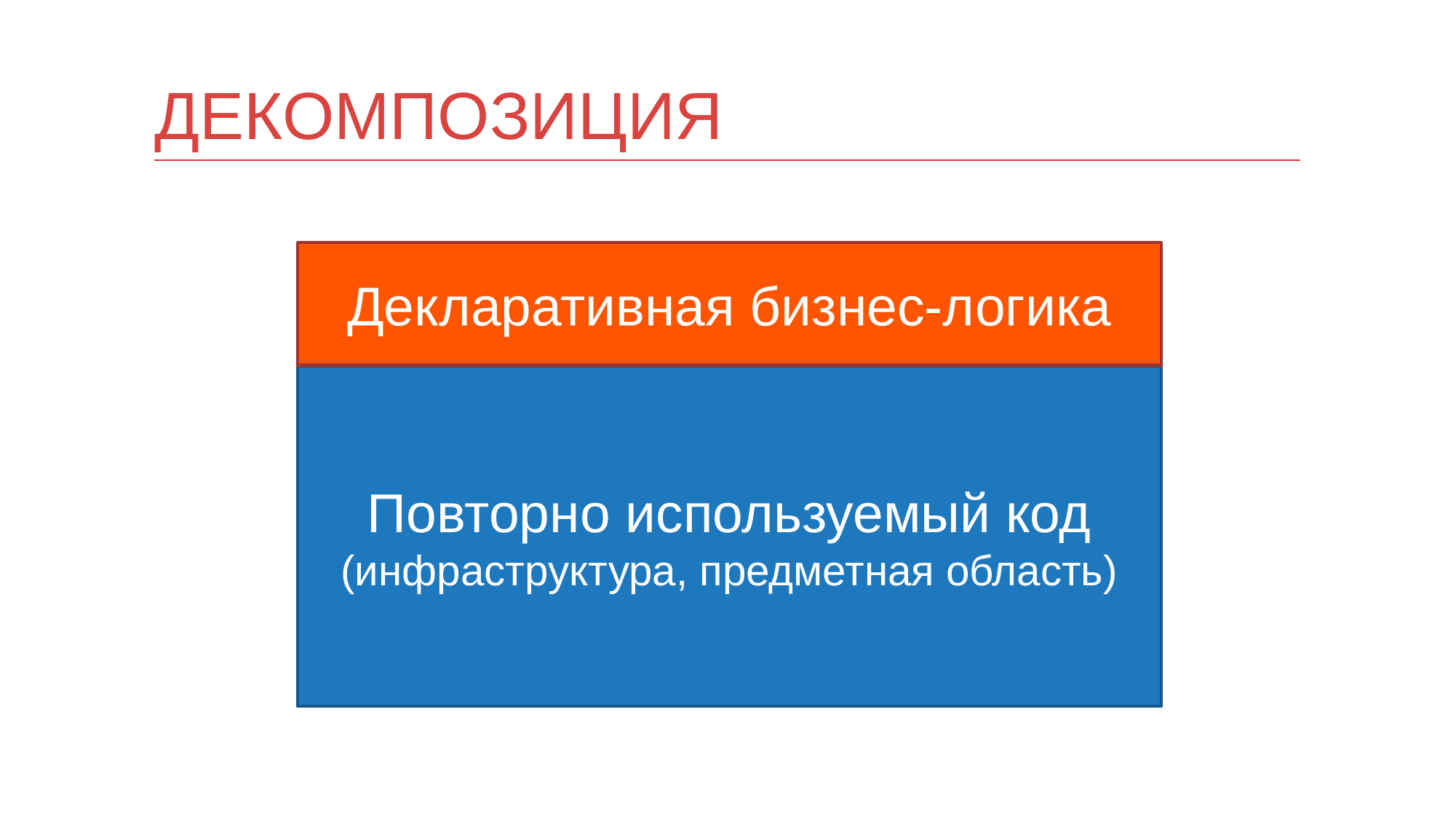

# Декомпозиция
Декларативная бизнес-логика
Повторно используемый код
(инфраструктура, предметная область)